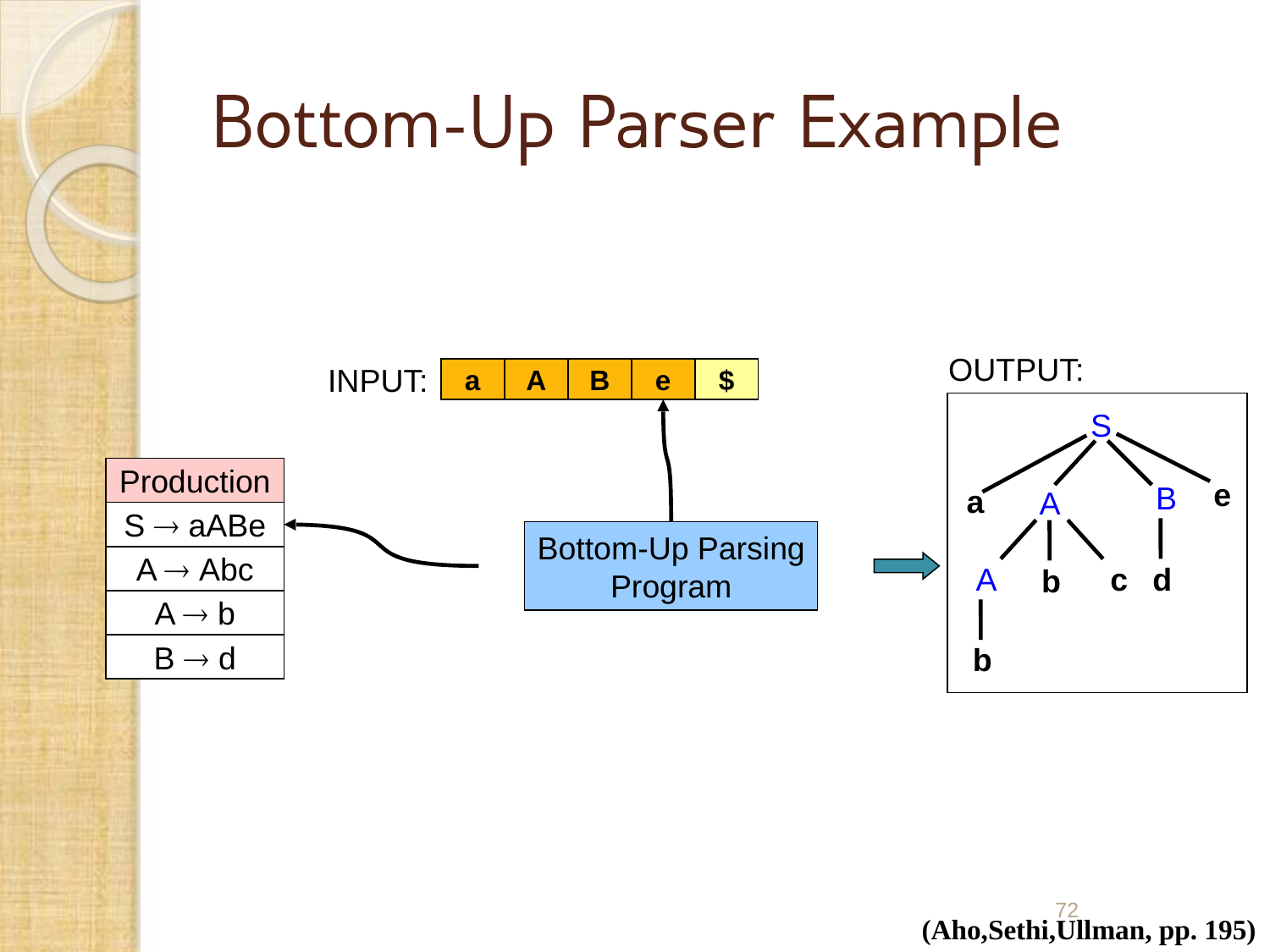

# Bottom-Up Parser Example
OUTPUT:
INPUT:
a
A
B
e
$

S

e
a
Production
B

d
A
S → aABe
Bottom-Up Parsing
Program

b

A → Abc

A
c
A → b

b
B → d
72
(Aho,Sethi,Ullman, pp. 195)